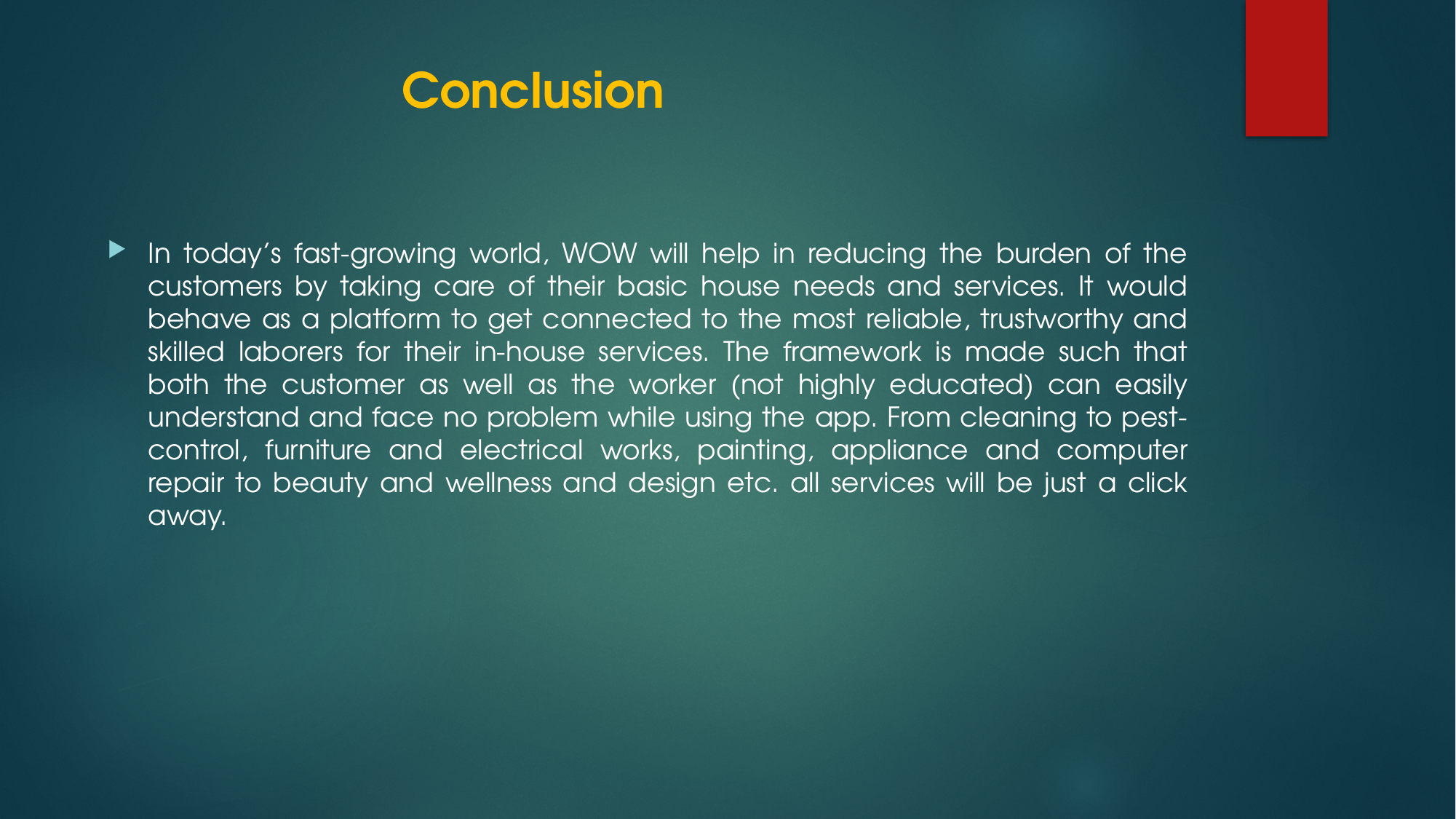

# Conclusion
In today’s fast-growing world, WOW will help in reducing the burden of the customers by taking care of their basic house needs and services. It would behave as a platform to get connected to the most reliable, trustworthy and skilled laborers for their in-house services. The framework is made such that both the customer as well as the worker (not highly educated) can easily understand and face no problem while using the app. From cleaning to pest-control, furniture and electrical works, painting, appliance and computer repair to beauty and wellness and design etc. all services will be just a click away.